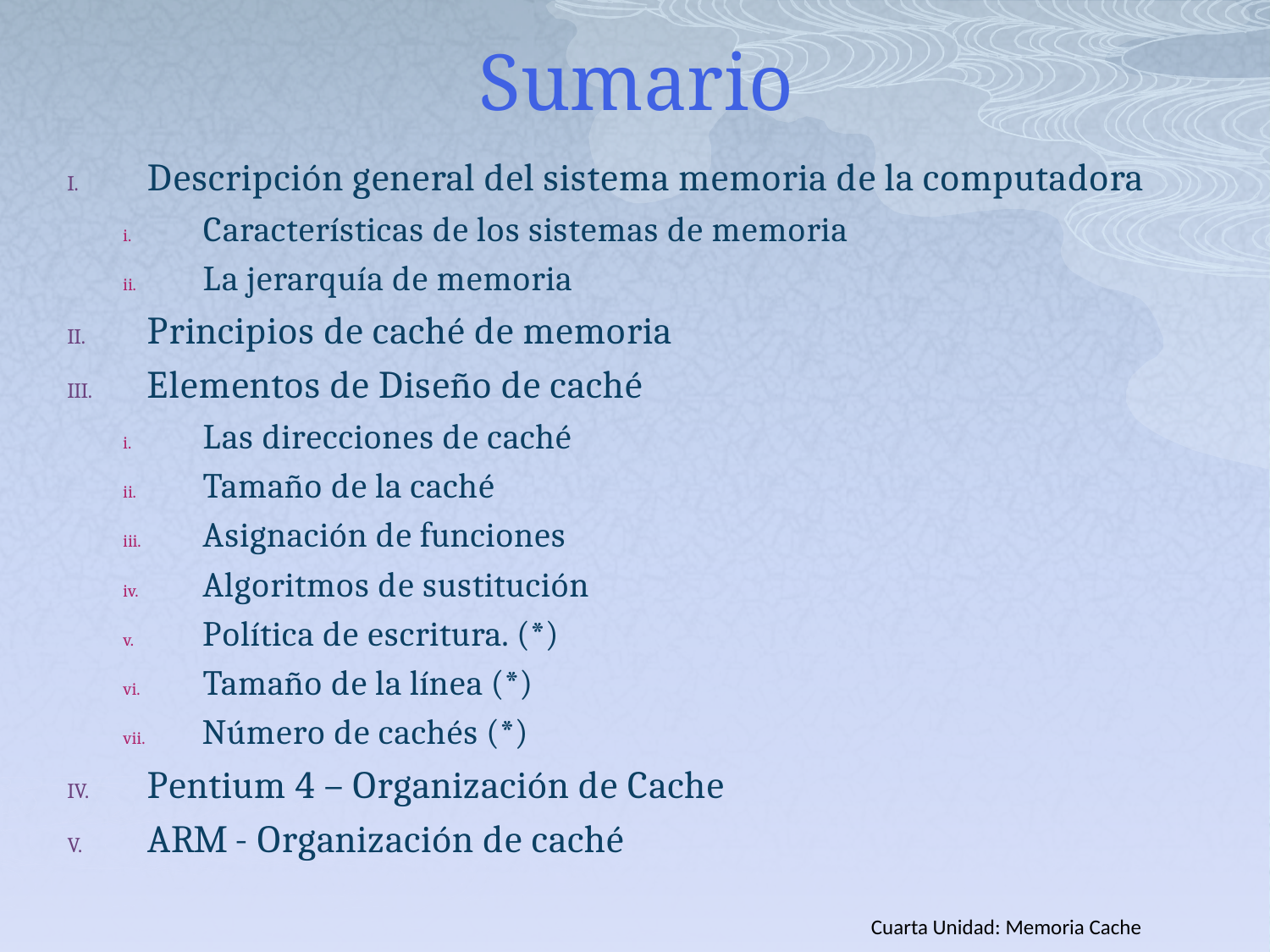

# Sumario
Descripción general del sistema memoria de la computadora
Características de los sistemas de memoria
La jerarquía de memoria
Principios de caché de memoria
Elementos de Diseño de caché
Las direcciones de caché
Tamaño de la caché
Asignación de funciones
Algoritmos de sustitución
Política de escritura. (*)
Tamaño de la línea (*)
Número de cachés (*)
Pentium 4 – Organización de Cache
ARM - Organización de caché
Cuarta Unidad: Memoria Cache